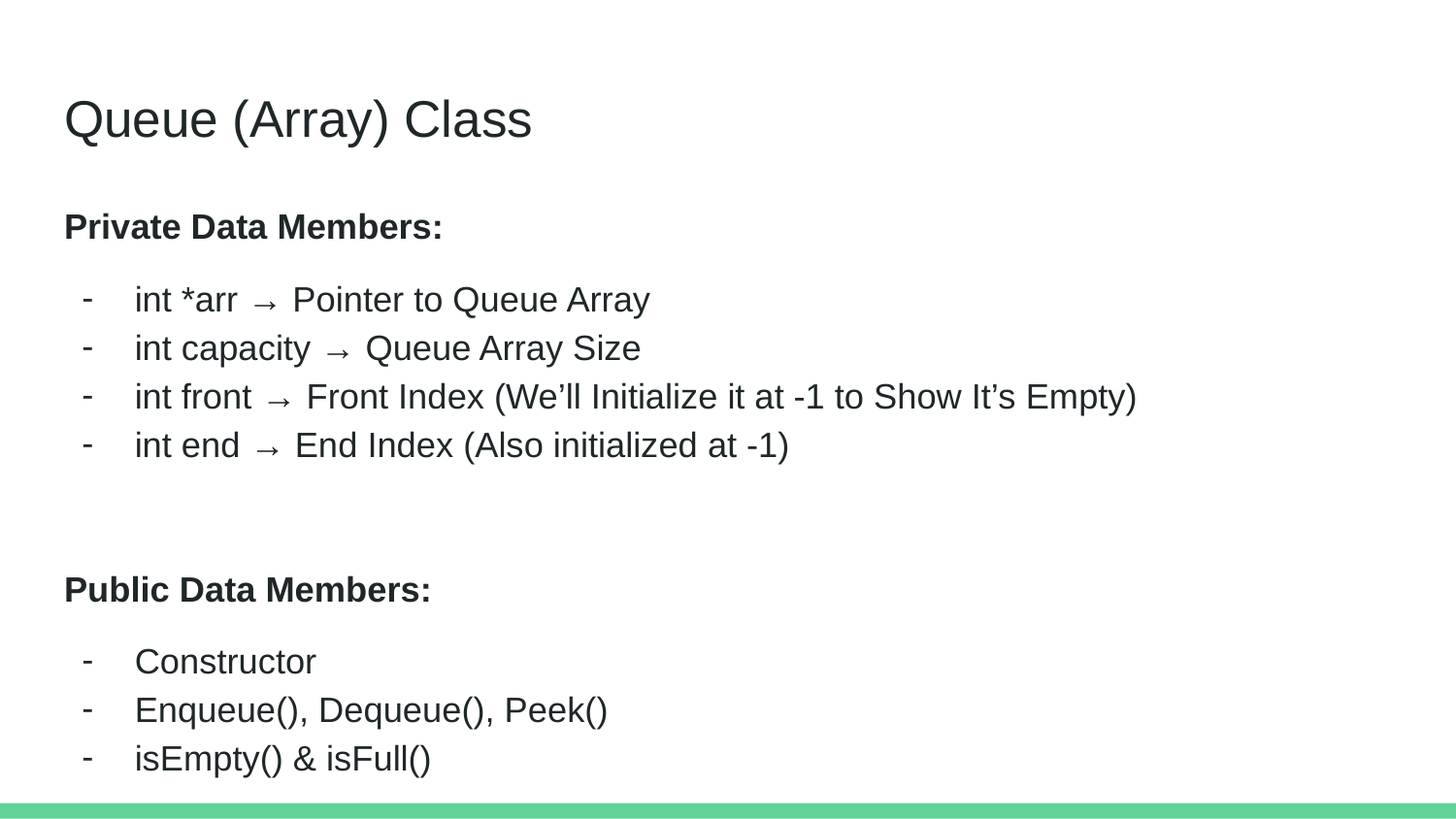

# Queue (Array) Class
Private Data Members:
int *arr → Pointer to Queue Array
int capacity → Queue Array Size
int front → Front Index (We’ll Initialize it at -1 to Show It’s Empty)
int end → End Index (Also initialized at -1)

Public Data Members:
Constructor
Enqueue(), Dequeue(), Peek()
isEmpty() & isFull()